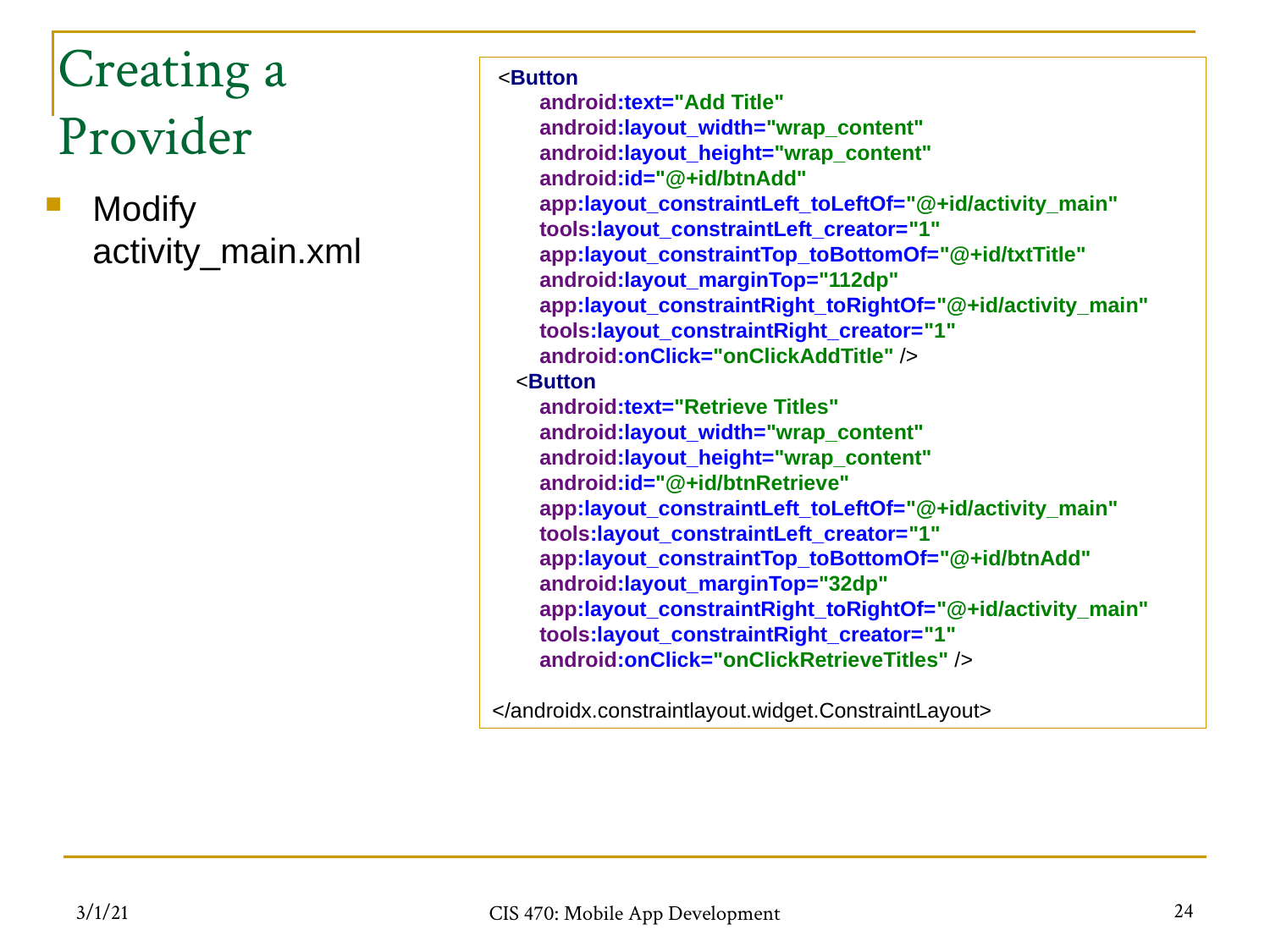

Creating a Provider
 <Button
        android:text="Add Title"
        android:layout_width="wrap_content"
        android:layout_height="wrap_content"
        android:id="@+id/btnAdd"
        app:layout_constraintLeft_toLeftOf="@+id/activity_main"
        tools:layout_constraintLeft_creator="1"
        app:layout_constraintTop_toBottomOf="@+id/txtTitle"
        android:layout_marginTop="112dp"
        app:layout_constraintRight_toRightOf="@+id/activity_main"
        tools:layout_constraintRight_creator="1"
        android:onClick="onClickAddTitle" />
    <Button
        android:text="Retrieve Titles"
        android:layout_width="wrap_content"
        android:layout_height="wrap_content"
        android:id="@+id/btnRetrieve"
        app:layout_constraintLeft_toLeftOf="@+id/activity_main"
        tools:layout_constraintLeft_creator="1"
        app:layout_constraintTop_toBottomOf="@+id/btnAdd"
        android:layout_marginTop="32dp"
        app:layout_constraintRight_toRightOf="@+id/activity_main"
        tools:layout_constraintRight_creator="1"
        android:onClick="onClickRetrieveTitles" />
</androidx.constraintlayout.widget.ConstraintLayout>
Modify activity_main.xml
3/1/21
24
CIS 470: Mobile App Development